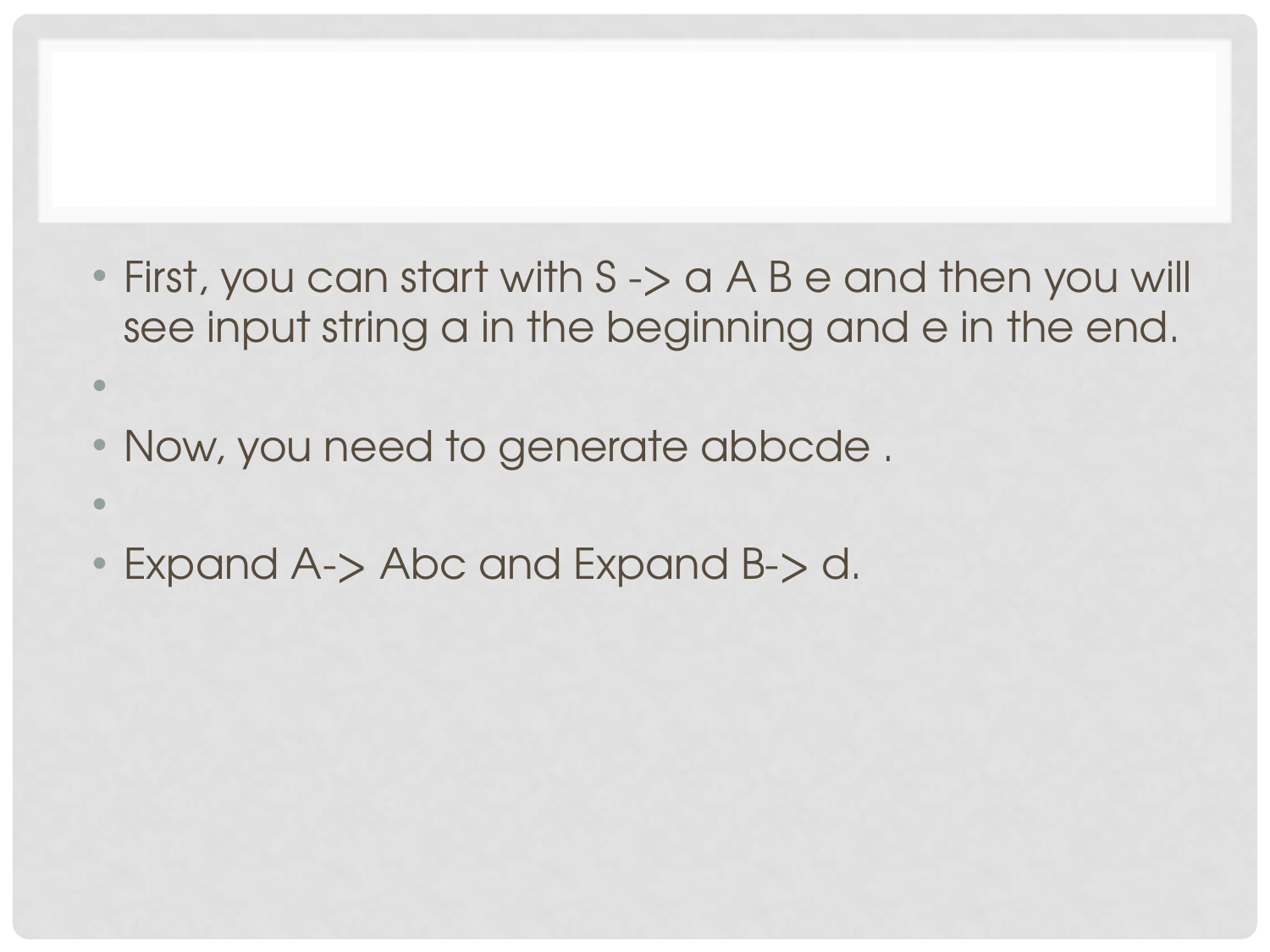

#
First, you can start with S -> a A B e and then you will see input string a in the beginning and e in the end.

Now, you need to generate abbcde .

Expand A-> Abc and Expand B-> d.